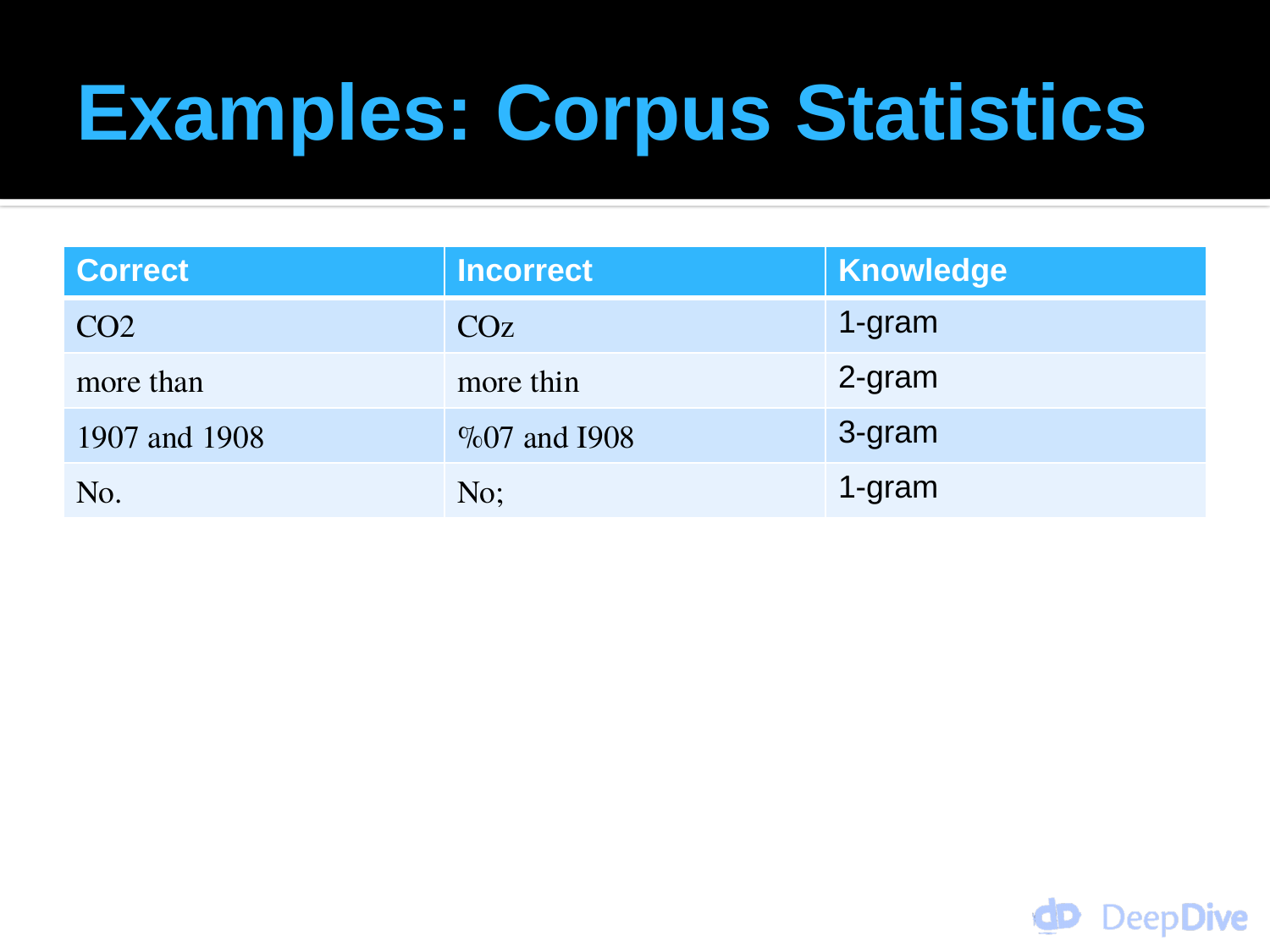

# Examples: Corpus Statistics
| Correct | Incorrect | Knowledge |
| --- | --- | --- |
| CO2 | COz | 1-gram |
| more than | more thin | 2-gram |
| 1907 and 1908 | %07 and I908 | 3-gram |
| No. | No; | 1-gram |